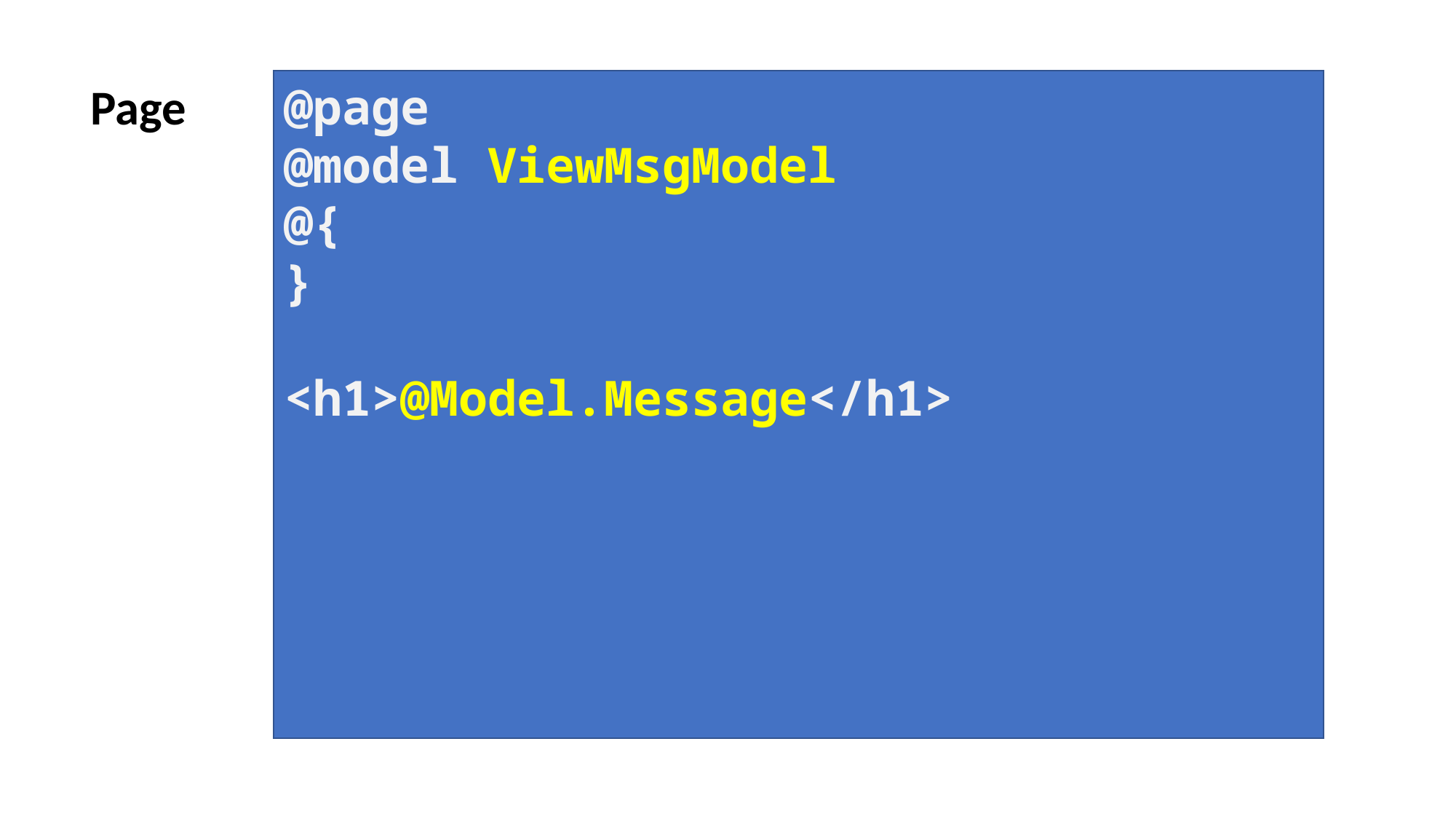

Page
@page
@model ViewMsgModel
@{
}

<h1>@Model.Message</h1>